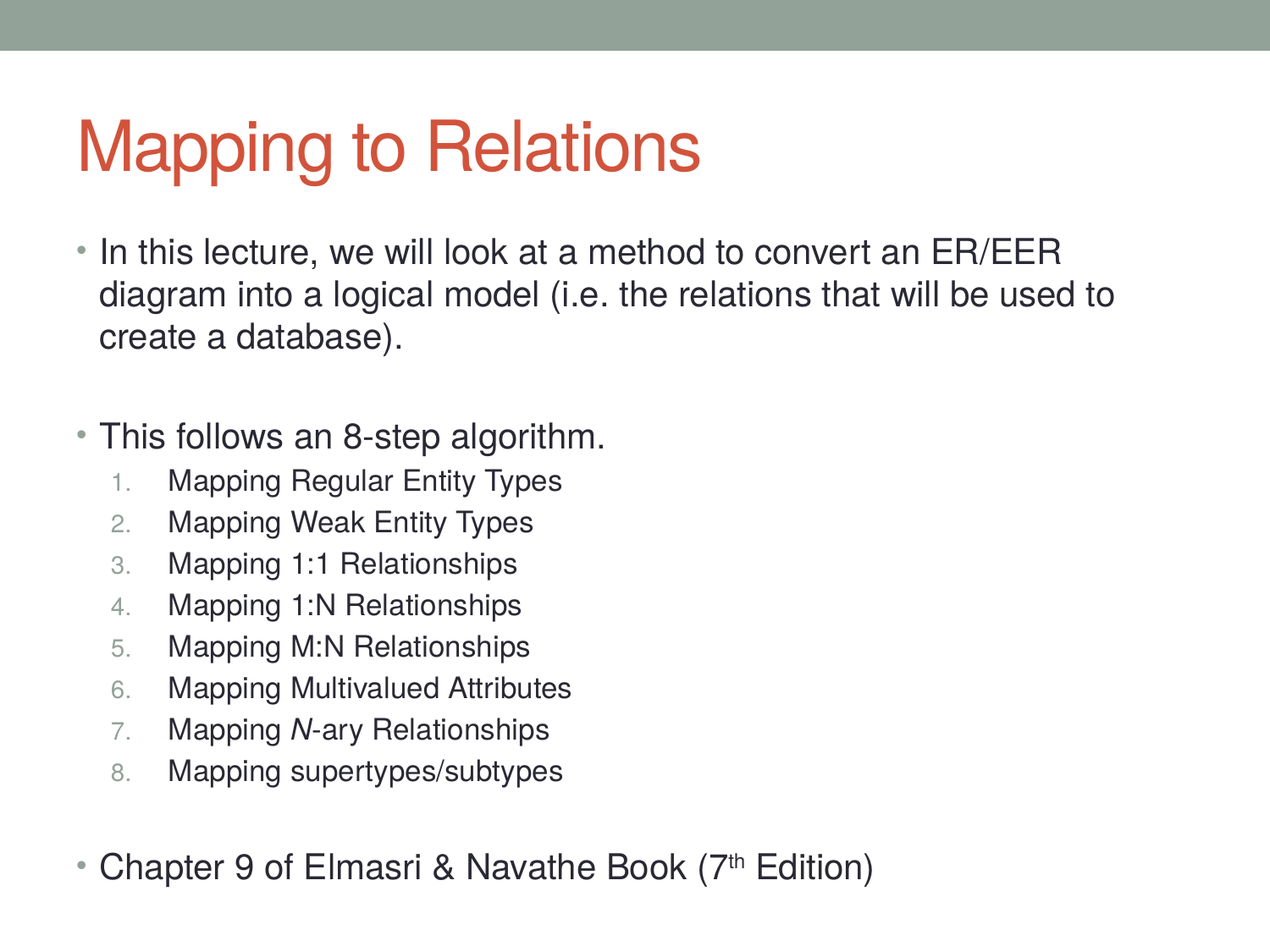

# Mapping to Relations
In this lecture, we will look at a method to convert an ER/EER diagram into a logical model (i.e. the relations that will be used to create a database).

This follows an 8-step algorithm.
Mapping Regular Entity Types
Mapping Weak Entity Types
Mapping 1:1 Relationships
Mapping 1:N Relationships
Mapping M:N Relationships
Mapping Multivalued Attributes
Mapping N-ary Relationships
Mapping supertypes/subtypes

Chapter 9 of Elmasri & Navathe Book (7th Edition)